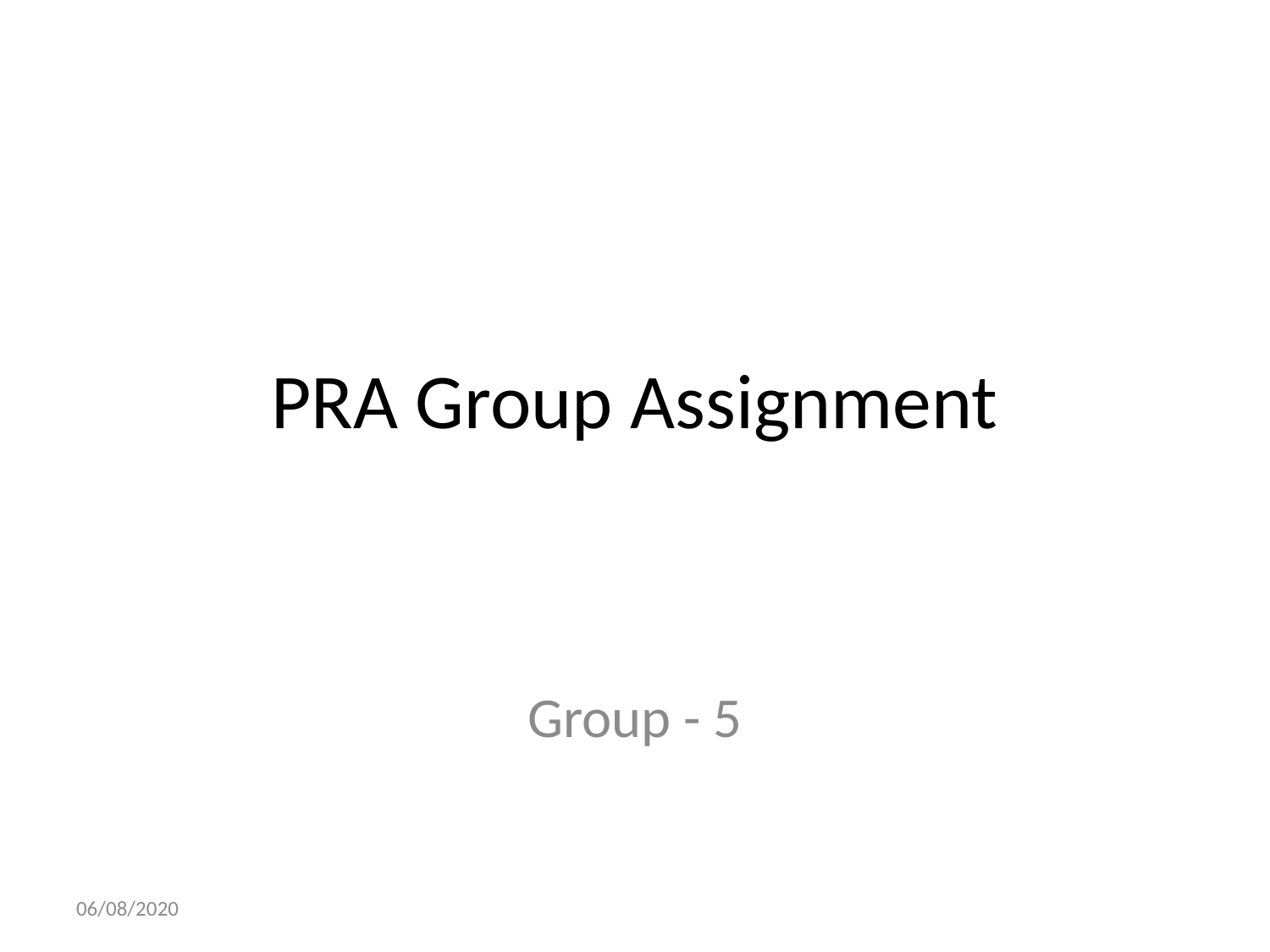

# PRA Group Assignment
Group - 5
06/08/2020